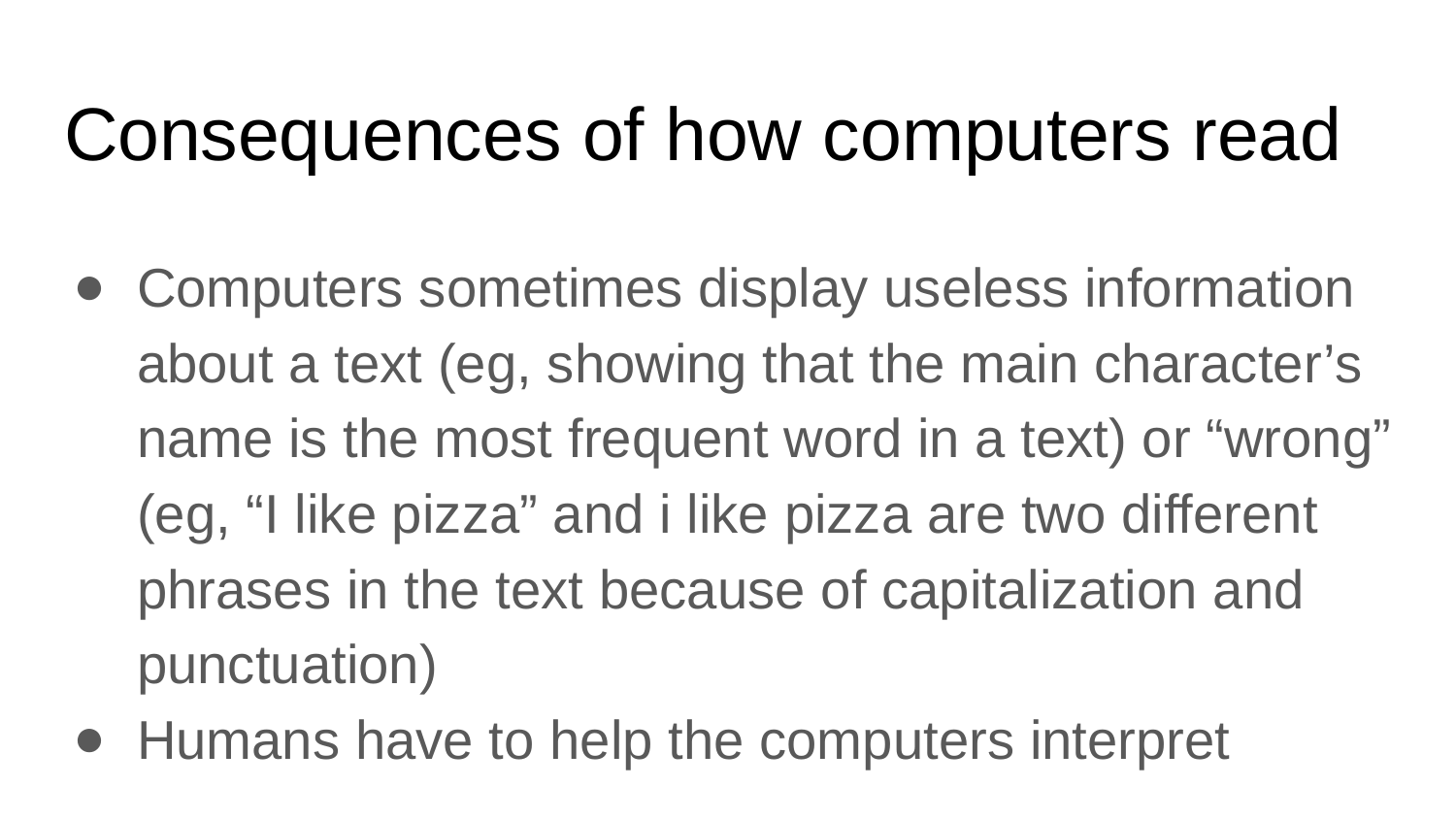

# Consequences of how computers read
Computers sometimes display useless information about a text (eg, showing that the main character’s name is the most frequent word in a text) or “wrong” (eg, “I like pizza” and i like pizza are two different phrases in the text because of capitalization and punctuation)
Humans have to help the computers interpret